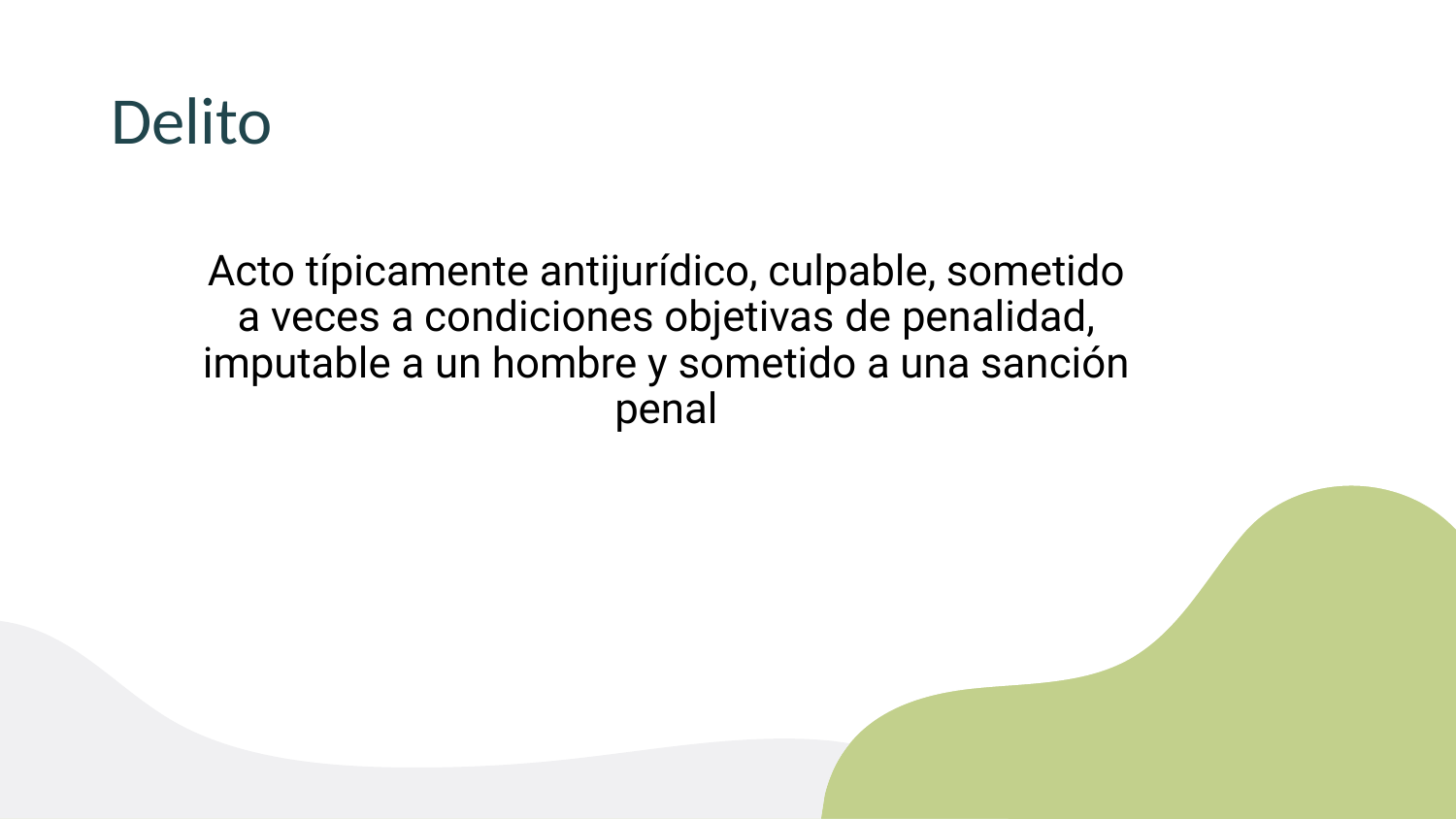

# Delito
Acto típicamente antijurídico, culpable, sometido a veces a condiciones objetivas de penalidad, imputable a un hombre y sometido a una sanción penal